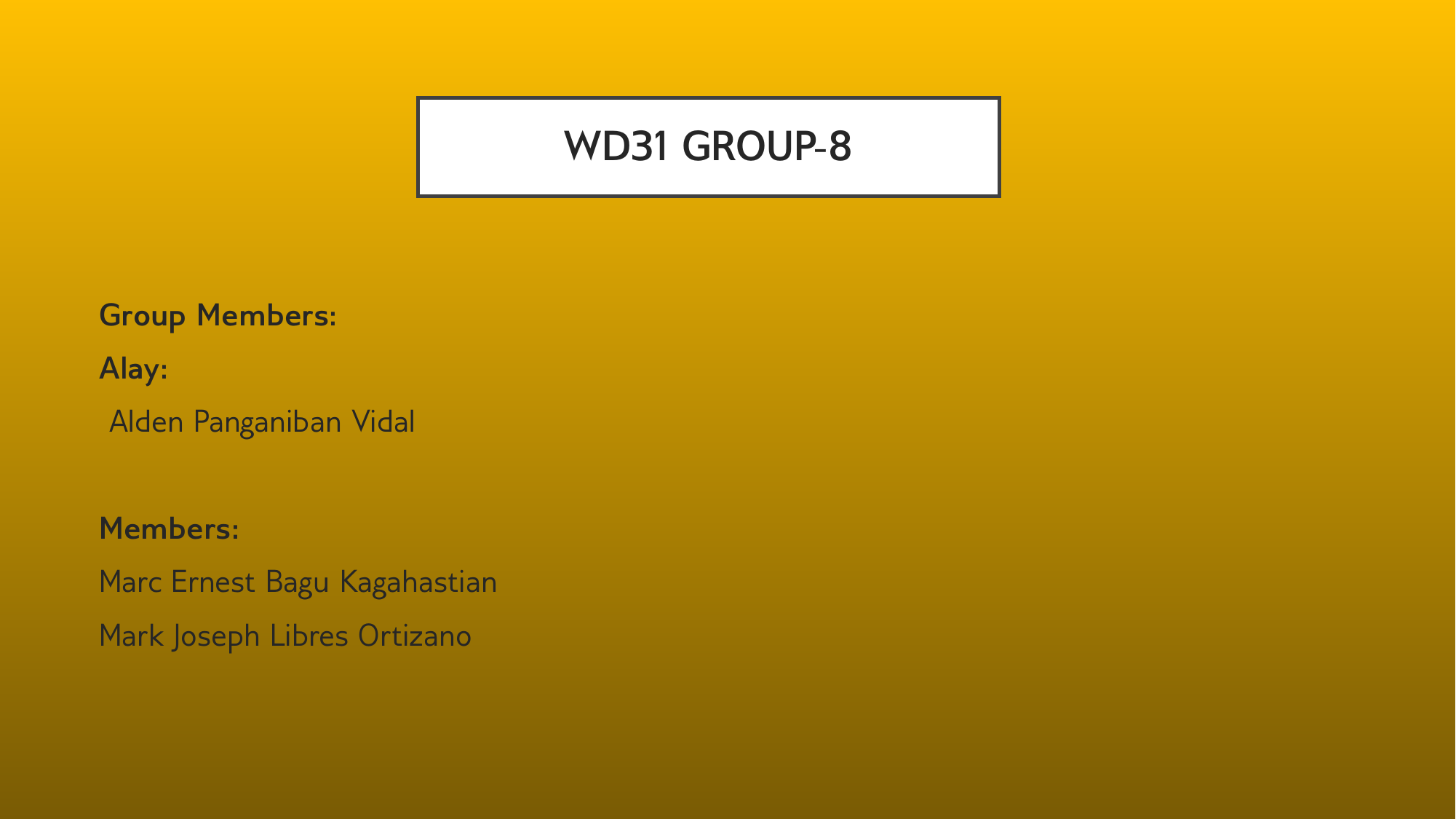

# WD31 GROUP-8
Group Members:
Alay:
 Alden Panganiban Vidal

Members:
Marc Ernest Bagu Kagahastian
Mark Joseph Libres Ortizano